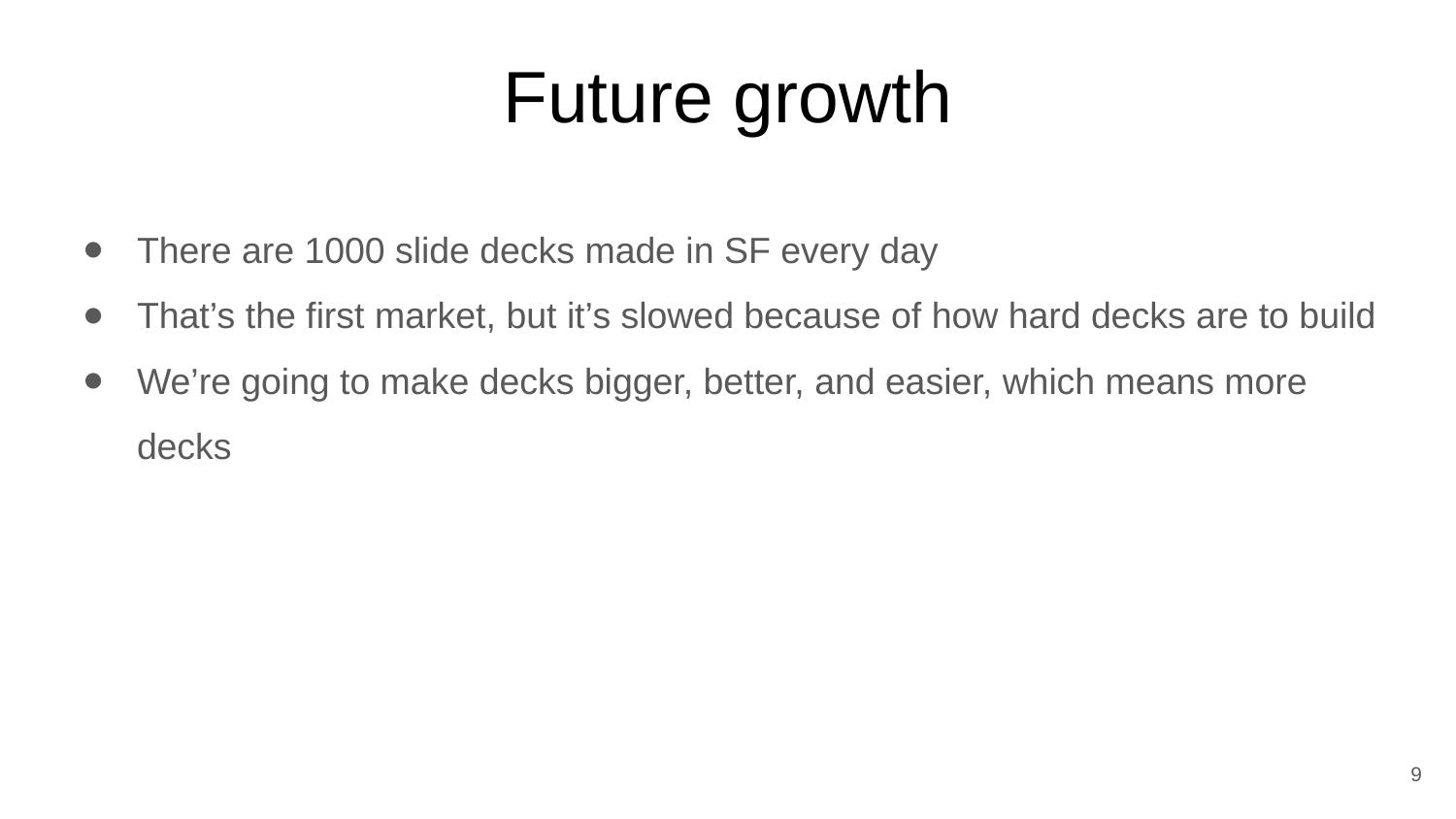

# Future growth
There are 1000 slide decks made in SF every day
That’s the first market, but it’s slowed because of how hard decks are to build
We’re going to make decks bigger, better, and easier, which means more decks
9